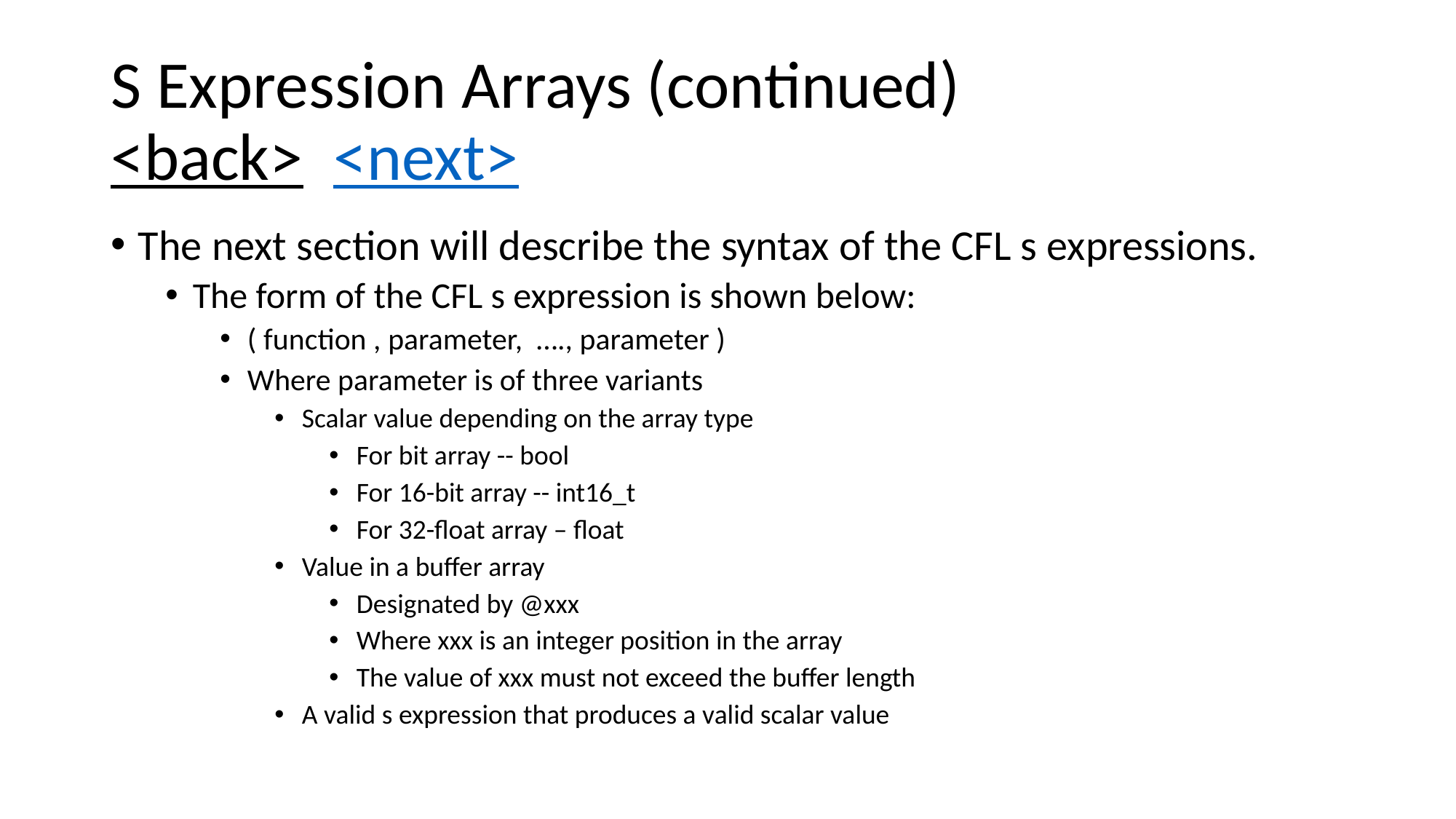

# S Expression Arrays (continued) <back>  <next>
The next section will describe the syntax of the CFL s expressions.
The form of the CFL s expression is shown below:
( function , parameter,  …., parameter )
Where parameter is of three variants
Scalar value depending on the array type
For bit array -- bool
For 16-bit array -- int16_t
For 32-float array – float
Value in a buffer array
Designated by @xxx
Where xxx is an integer position in the array
The value of xxx must not exceed the buffer length
A valid s expression that produces a valid scalar value